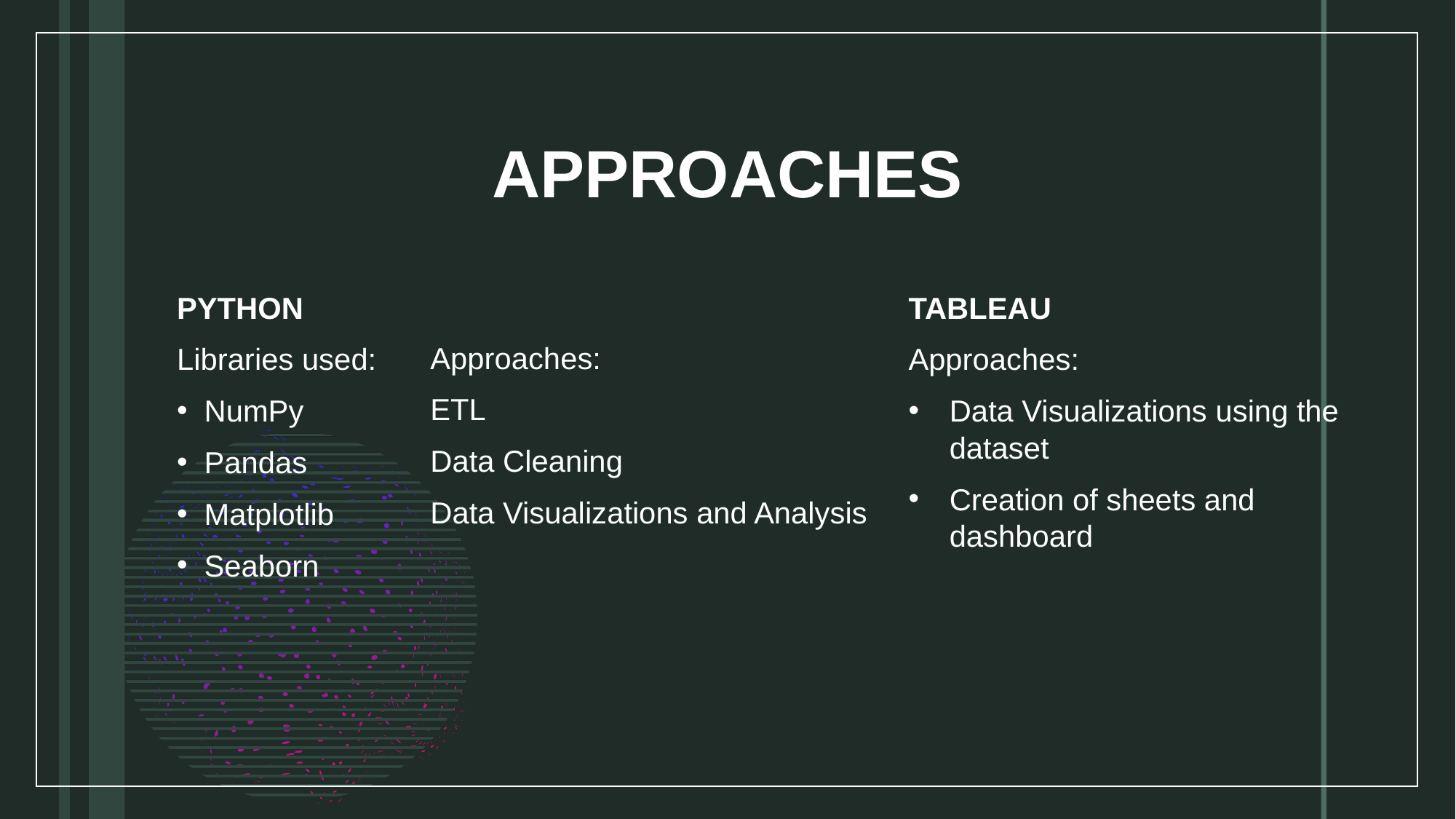

# APPROACHES
PYTHON
Libraries used:
NumPy
Pandas
Matplotlib
Seaborn

TABLEAU
Approaches:
Data Visualizations using the dataset
Creation of sheets and dashboard
Approaches:
ETL
Data Cleaning
Data Visualizations and Analysis